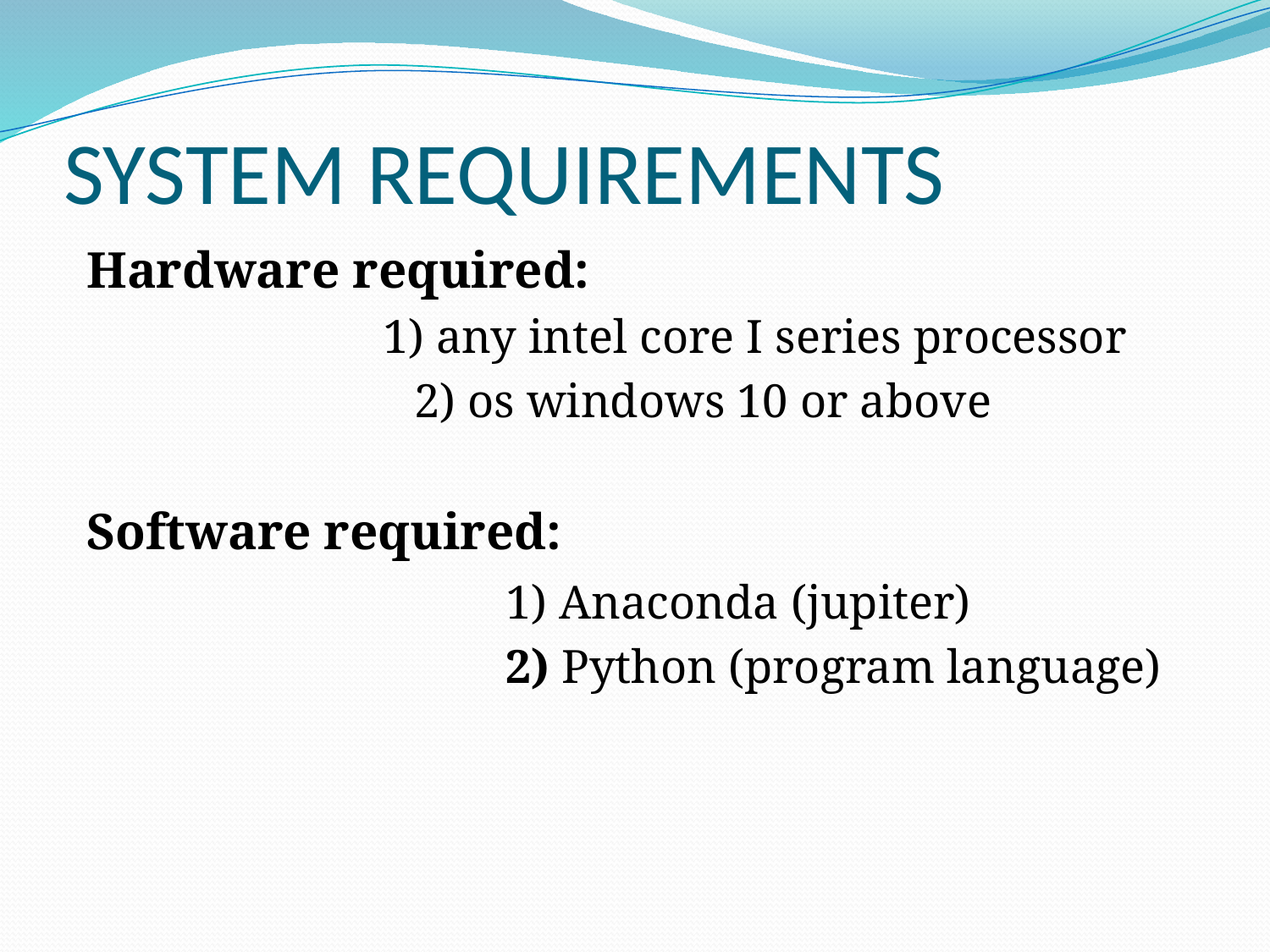

# SYSTEM REQUIREMENTS
Hardware required:
                         1) any intel core I series processor
			   2) os windows 10 or above

Software required:
				1) Anaconda (jupiter)
				2) Python (program language)